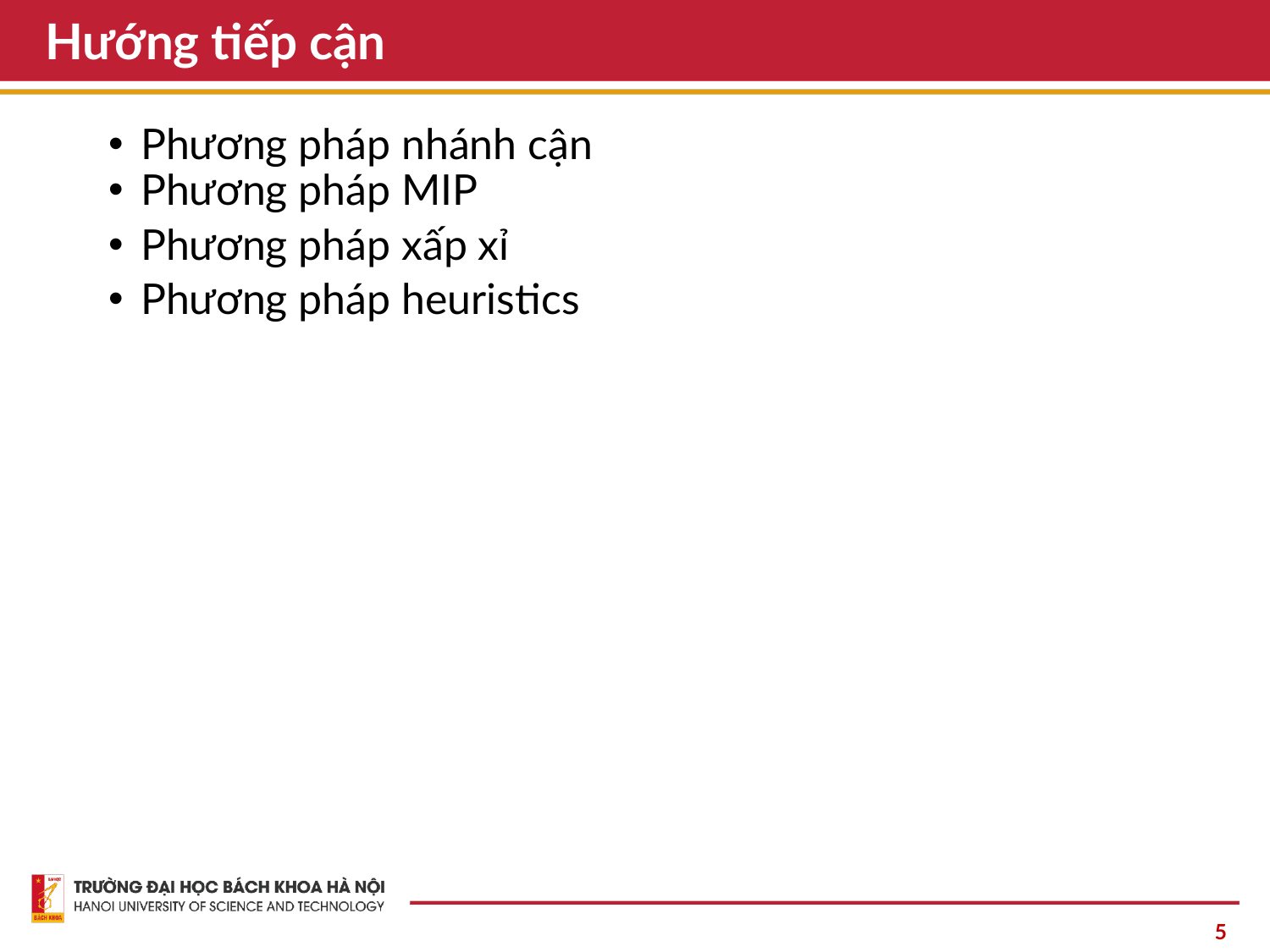

# Hướng tiếp cận
Phương pháp nhánh cận
Phương pháp MIP
Phương pháp xấp xỉ
Phương pháp heuristics
5